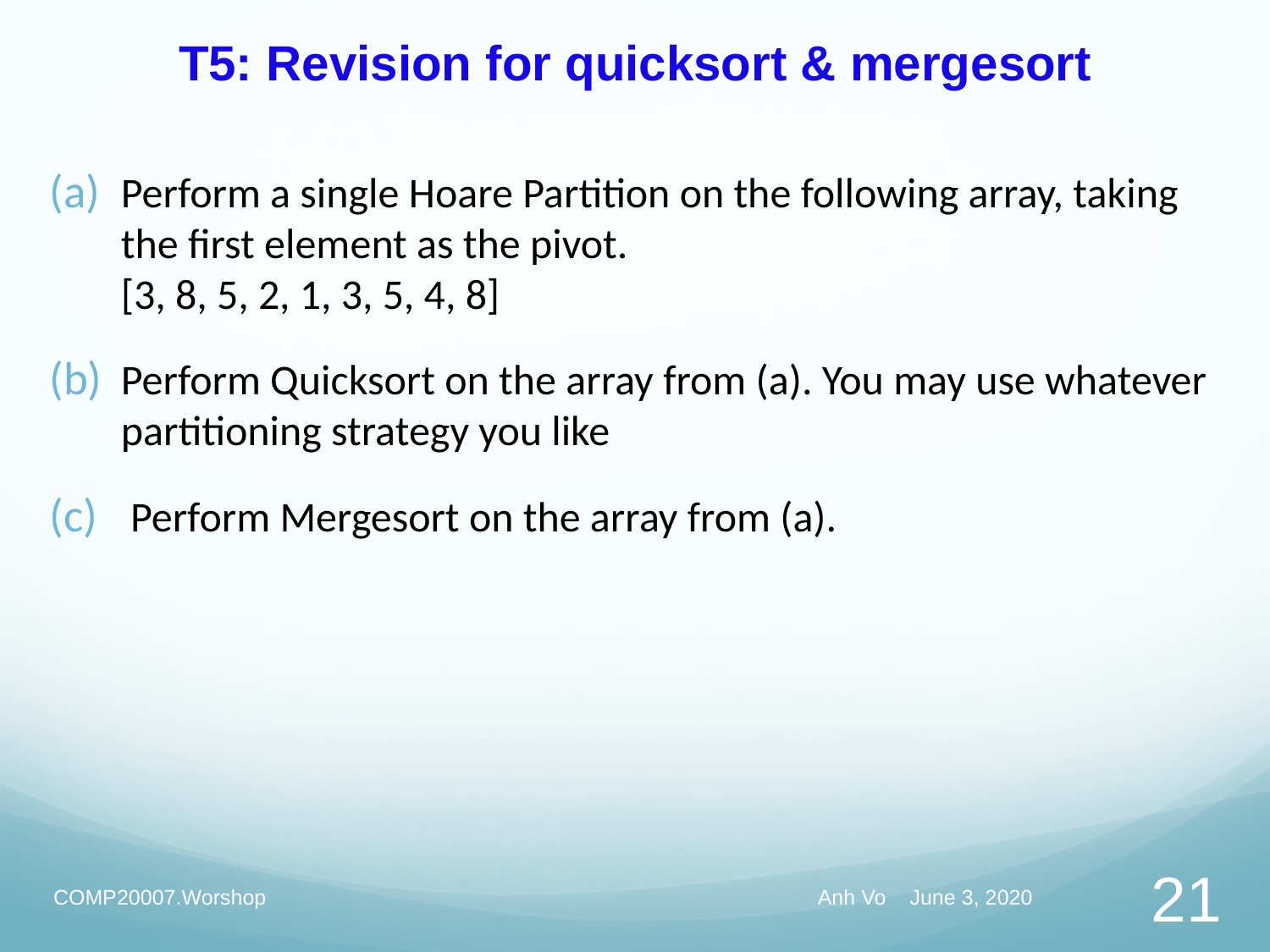

# T5: Revision for quicksort & mergesort
Perform a single Hoare Partition on the following array, taking the ﬁrst element as the pivot.                                                           [3, 8, 5, 2, 1, 3, 5, 4, 8]
Perform Quicksort on the array from (a). You may use whatever partitioning strategy you like
 Perform Mergesort on the array from (a).
COMP20007.Worshop
Anh Vo    June 3, 2020
21